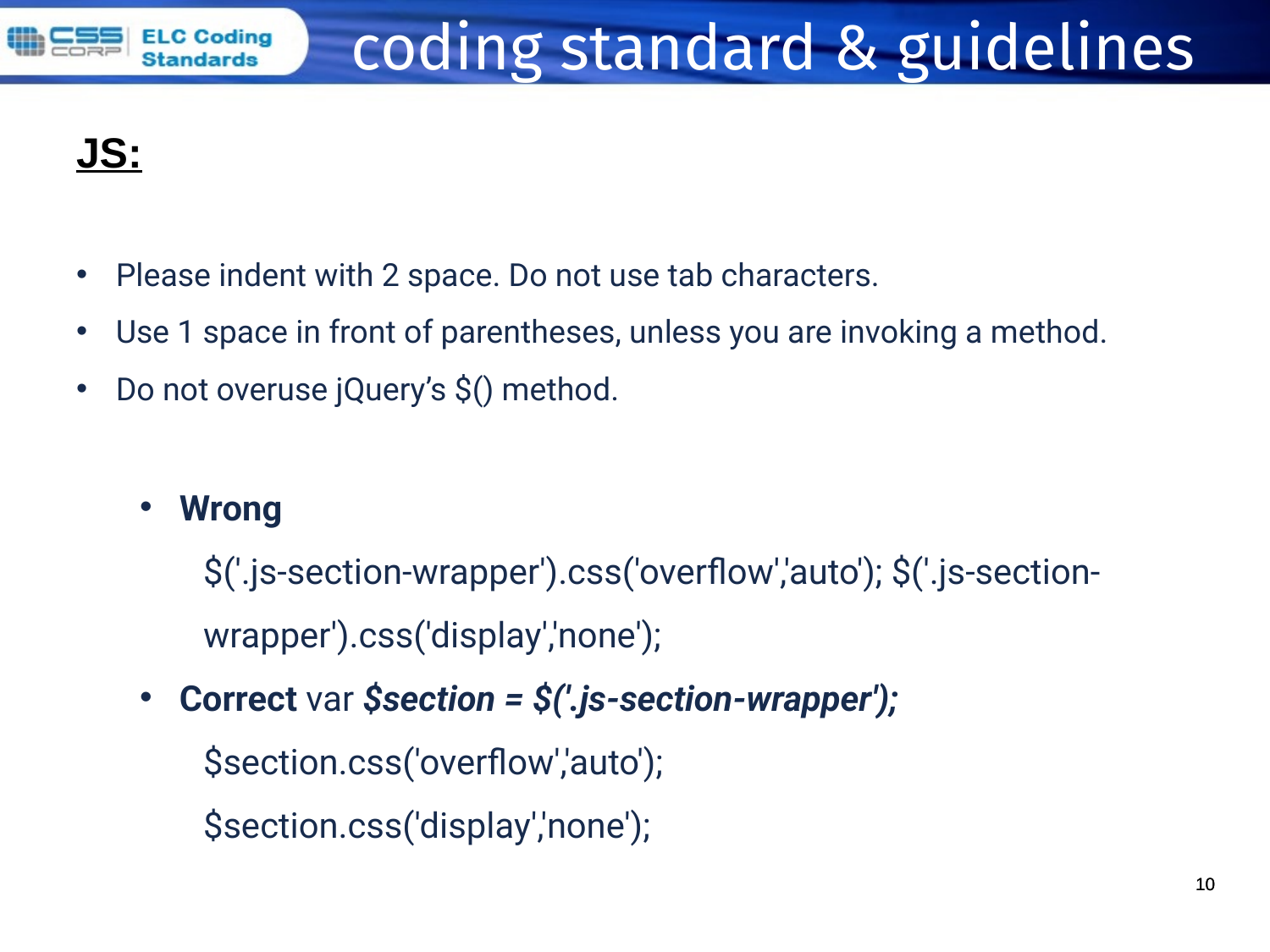

# coding standard & guidelines
JS:

Please indent with 2 space. Do not use tab characters.
Use 1 space in front of parentheses, unless you are invoking a method.
Do not overuse jQuery’s $() method.

Wrong
$('.js-section-wrapper').css('overflow','auto'); $('.js-section-wrapper').css('display','none');
Correct var $section = $('.js-section-wrapper');
$section.css('overflow','auto');
$section.css('display','none');
10
10